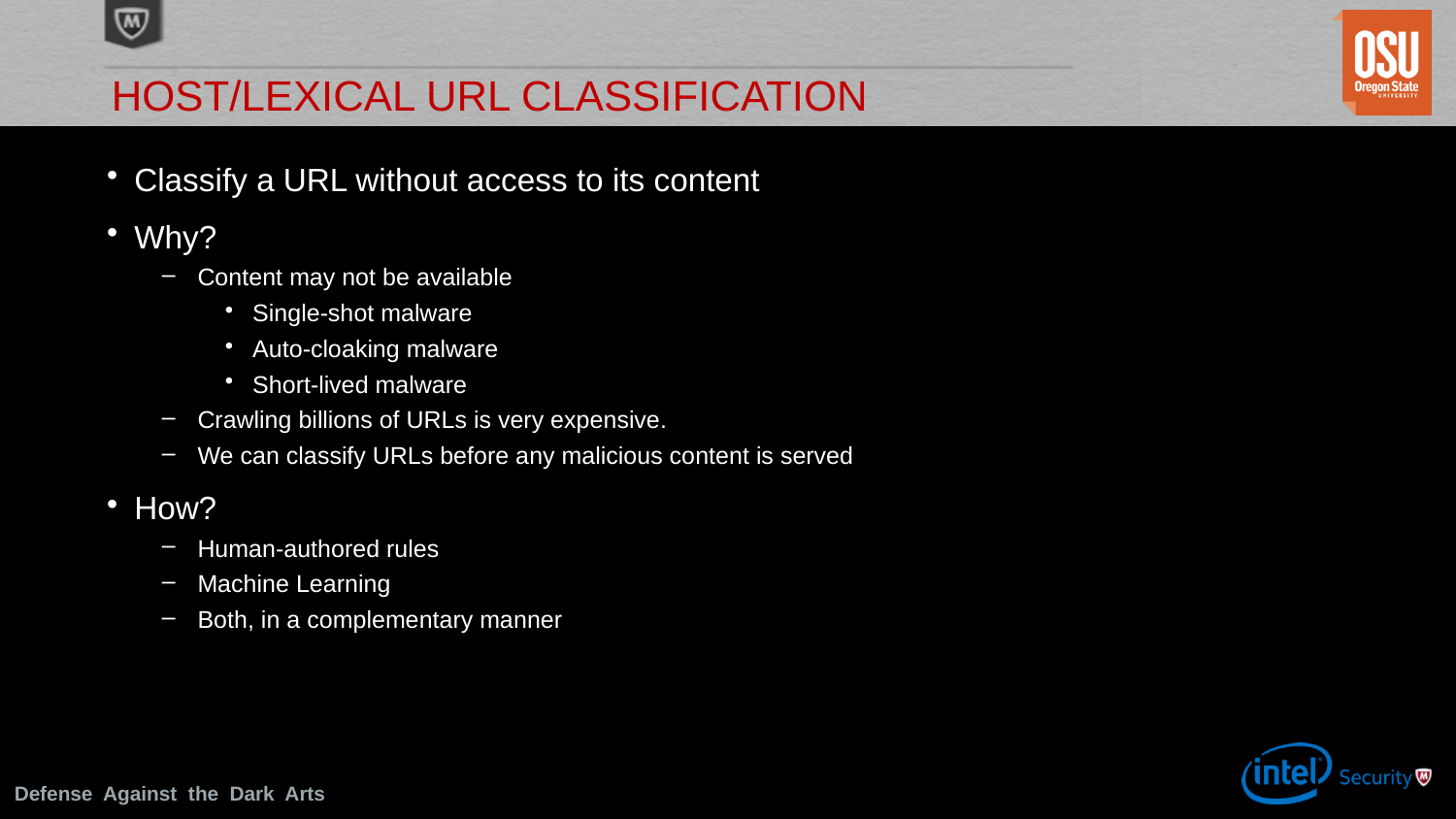

# Host/Lexical Url Classification
Classify a URL without access to its content
Why?
Content may not be available
Single-shot malware
Auto-cloaking malware
Short-lived malware
Crawling billions of URLs is very expensive.
We can classify URLs before any malicious content is served
How?
Human-authored rules
Machine Learning
Both, in a complementary manner